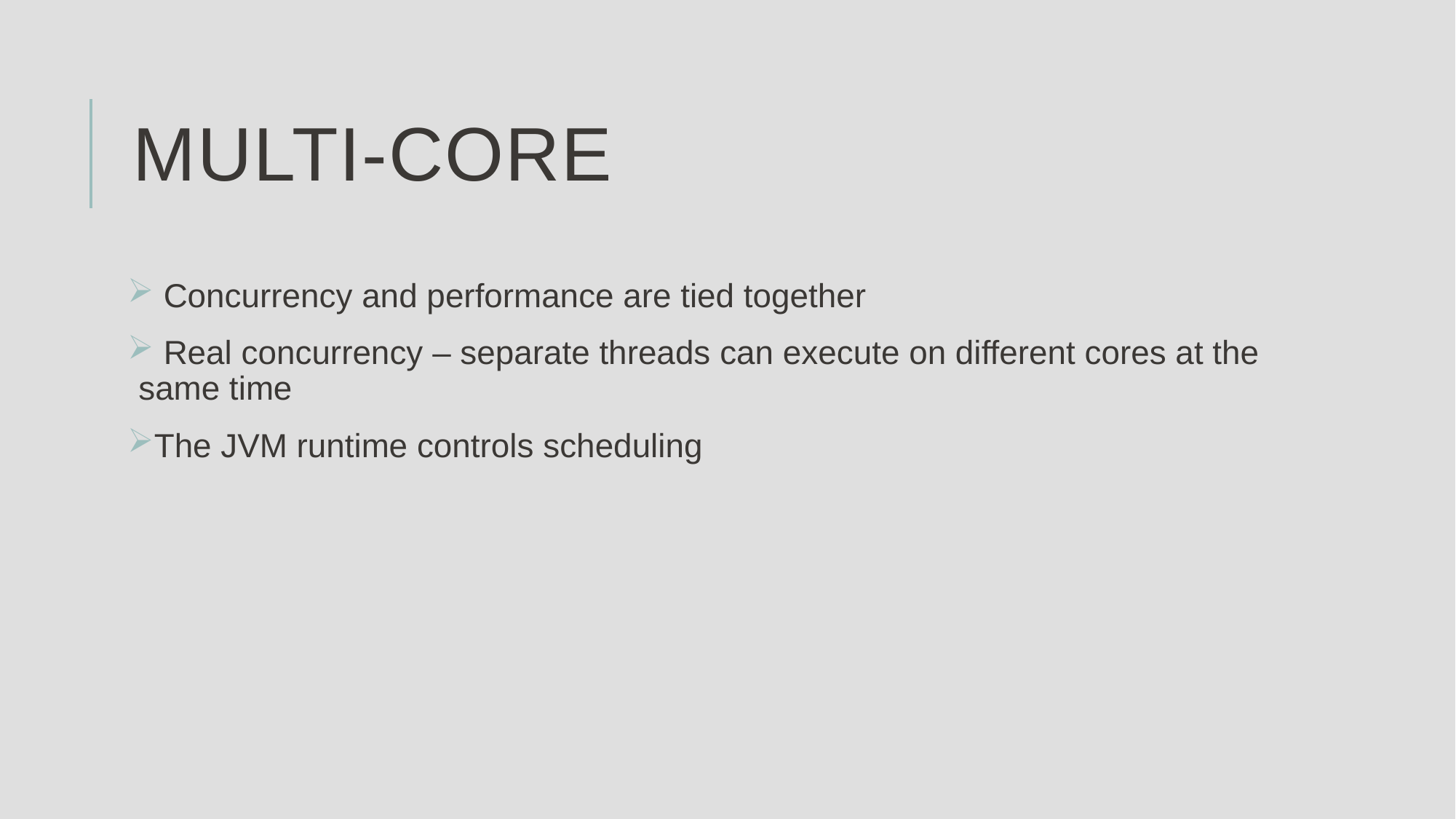

# Multi-core
 Concurrency and performance are tied together
 Real concurrency – separate threads can execute on different cores at the same time
The JVM runtime controls scheduling